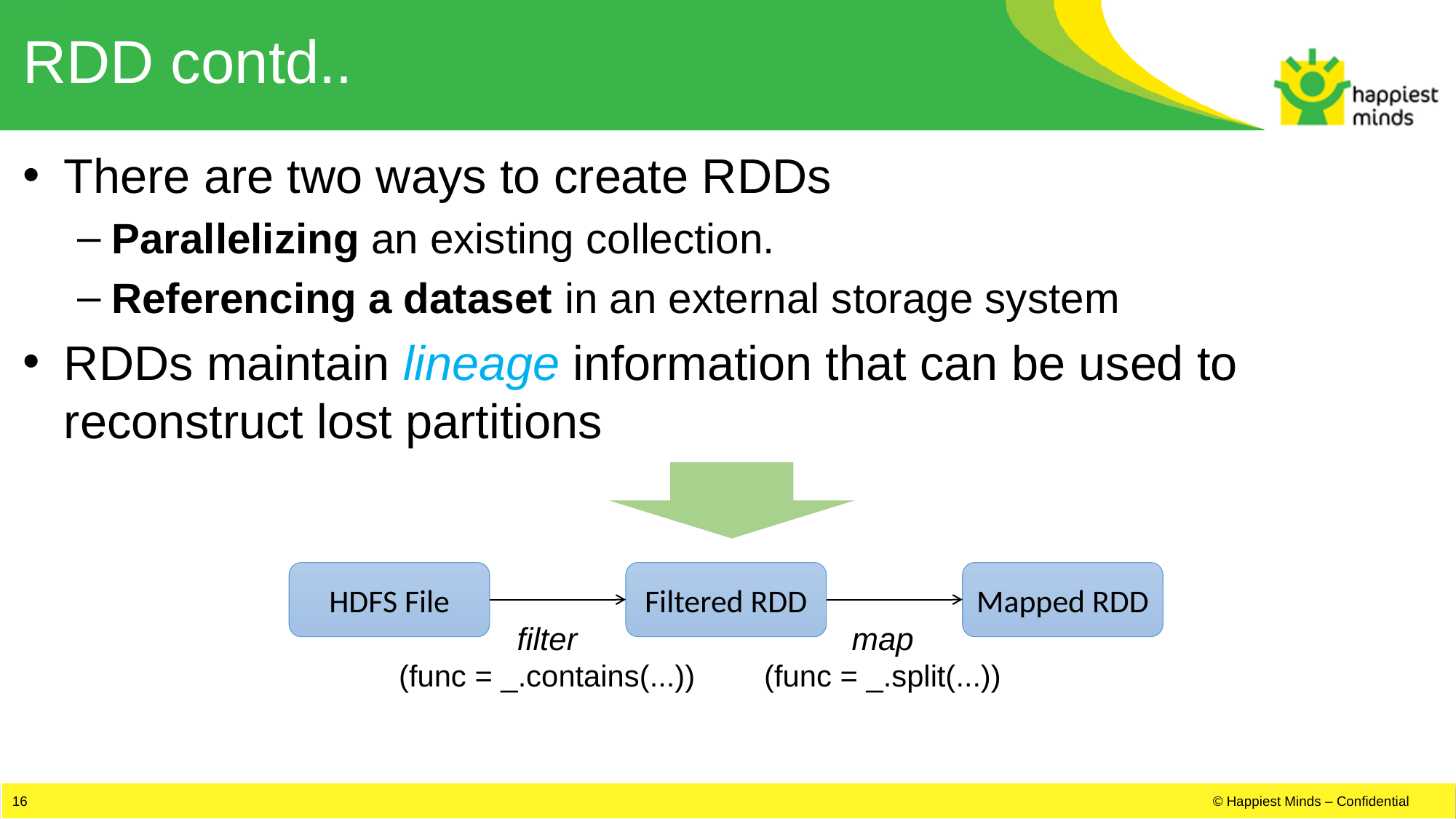

# RDD contd..
There are two ways to create RDDs
Parallelizing an existing collection.
Referencing a dataset in an external storage system
RDDs maintain lineage information that can be used to reconstruct lost partitions

HDFS File
Filtered RDD
Mapped RDD
filter
(func = _.contains(...))
map
(func = _.split(...))